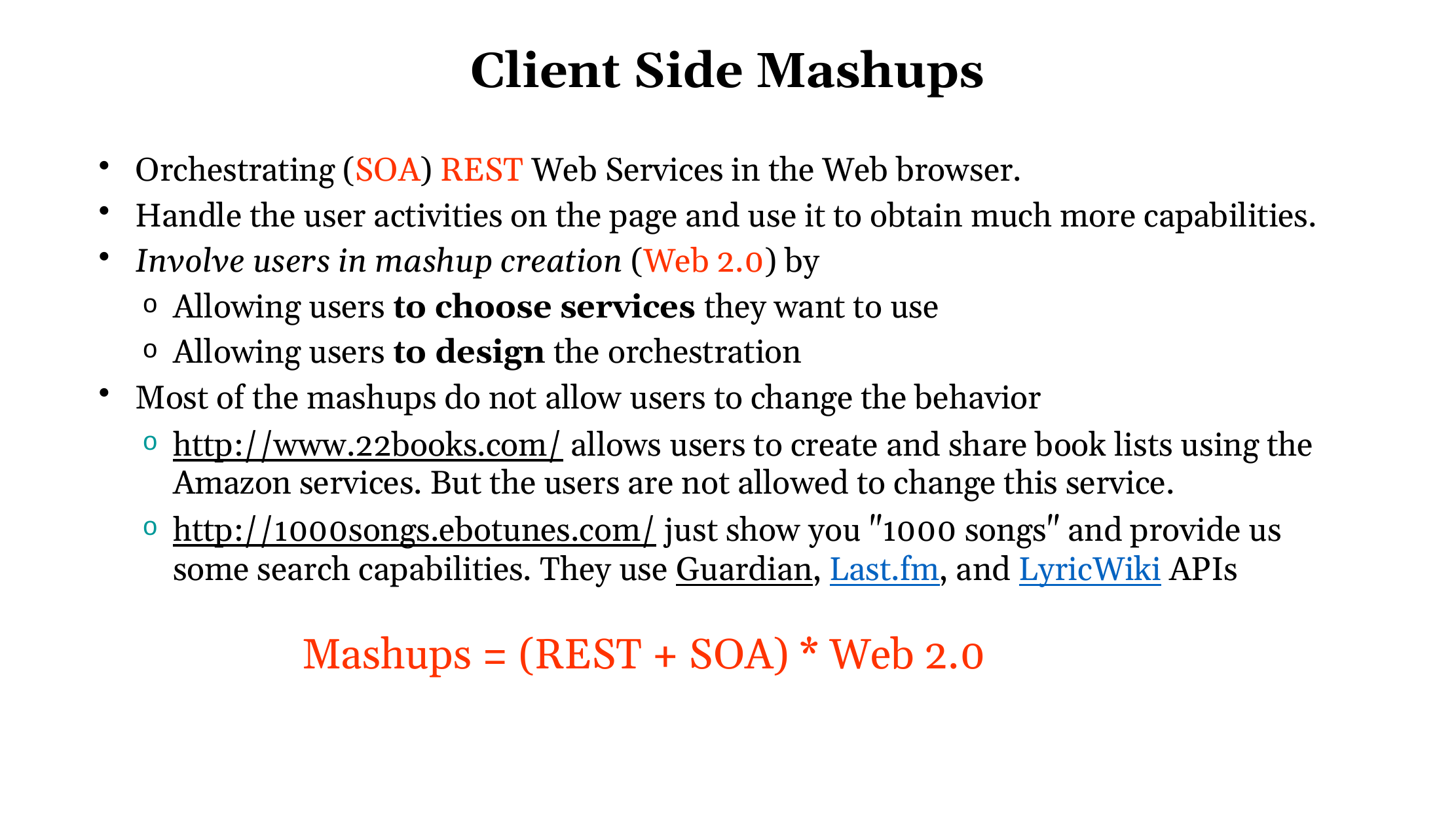

# Client Side Mashups
Orchestrating (SOA) REST Web Services in the Web browser.
Handle the user activities on the page and use it to obtain much more capabilities.
Involve users in mashup creation (Web 2.0) by
Allowing users to choose services they want to use
Allowing users to design the orchestration
Most of the mashups do not allow users to change the behavior
http://www.22books.com/ allows users to create and share book lists using the Amazon services. But the users are not allowed to change this service.
http://1000songs.ebotunes.com/ just show you "1000 songs" and provide us some search capabilities. They use Guardian, Last.fm, and LyricWiki APIs
Mashups = (REST + SOA) * Web 2.0